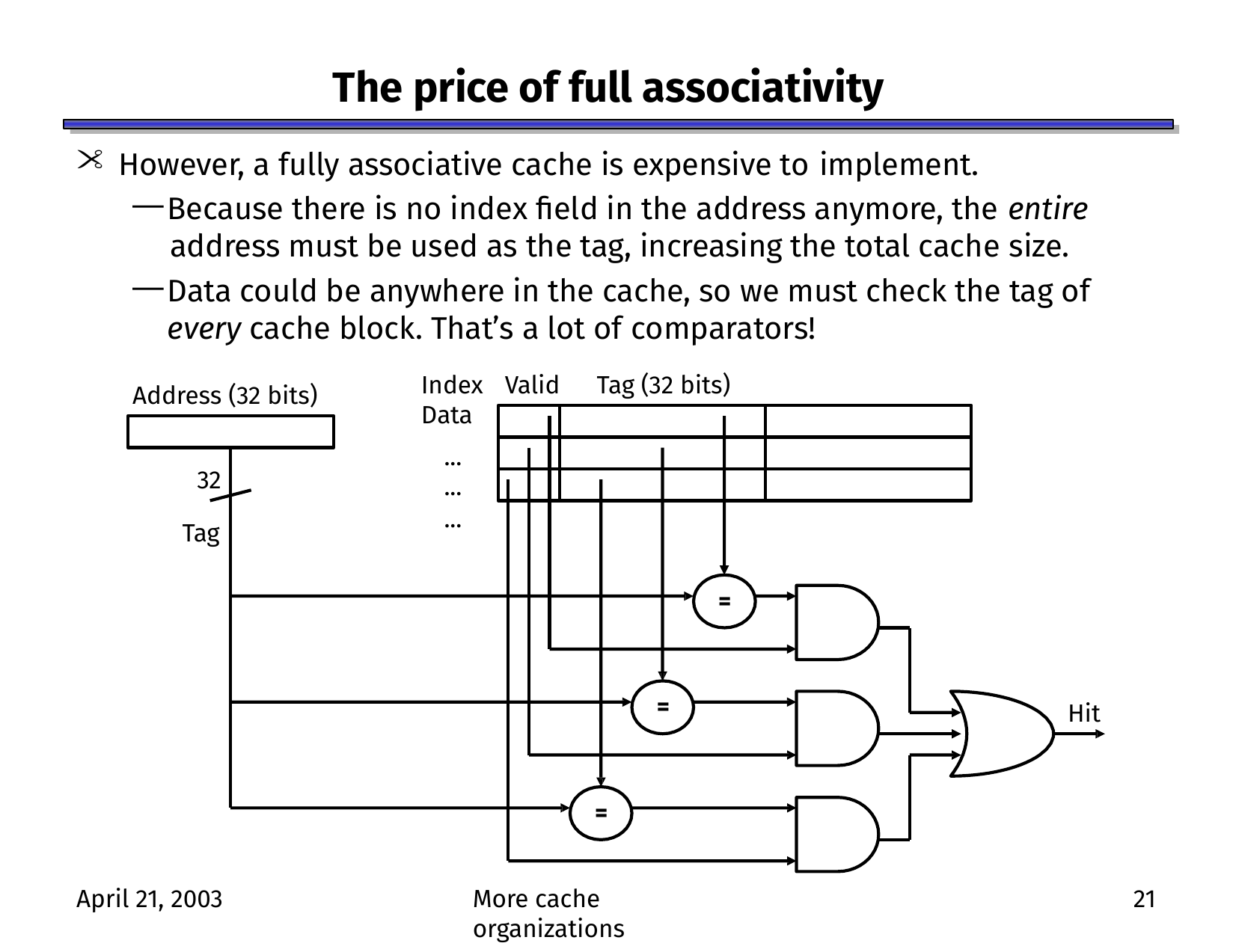

# The price of full associativity
However, a fully associative cache is expensive to implement.
Because there is no index field in the address anymore, the entire
address must be used as the tag, increasing the total cache size.
Data could be anywhere in the cache, so we must check the tag of
every cache block. That’s a lot of comparators!
Index	Valid	Tag (32 bits)	Data
...
...
...
Address (32 bits)

32
Tag

=

=

Hit

=

April 21, 2003
More cache organizations
21